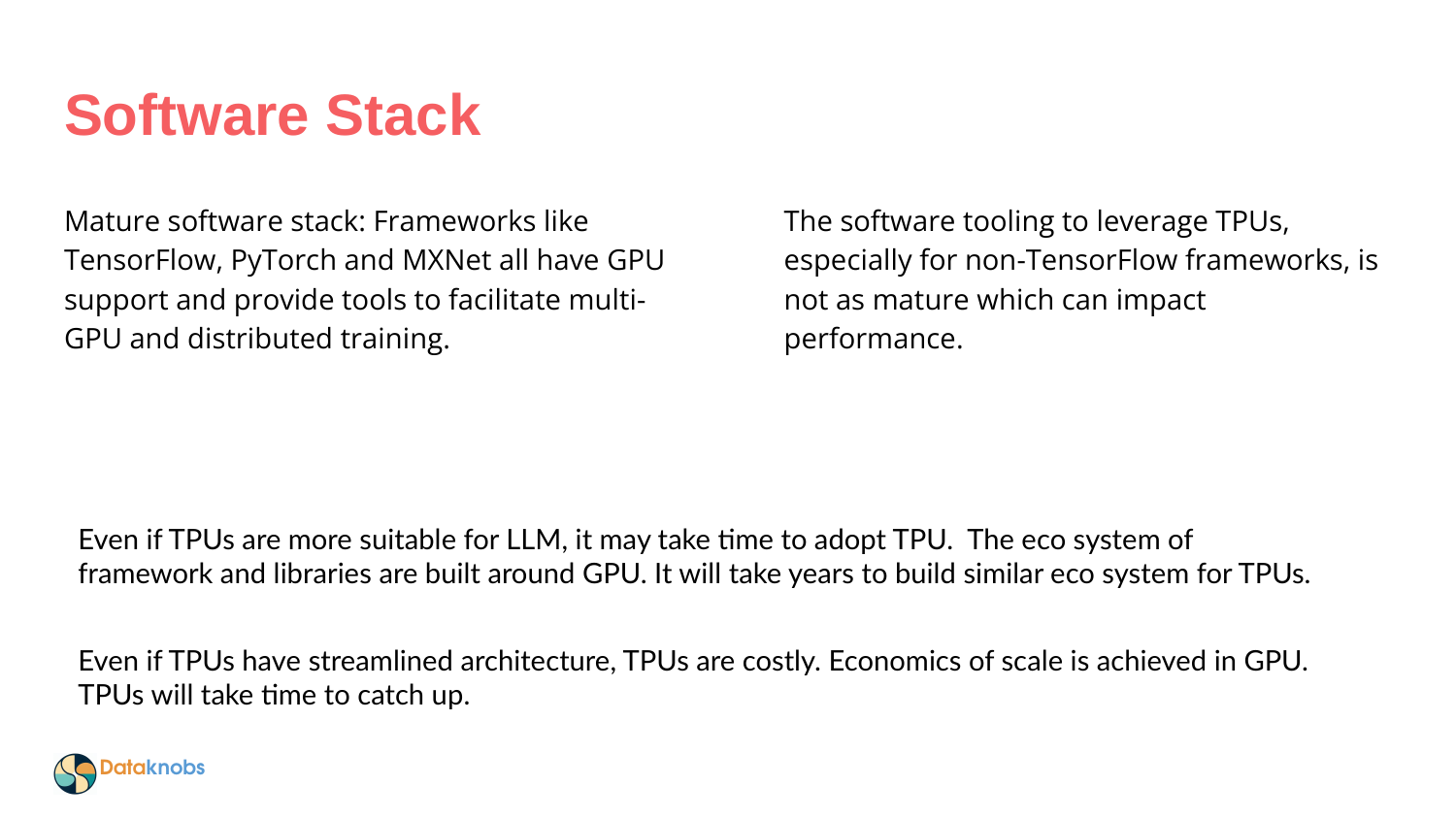

# Software Stack
Mature software stack: Frameworks like TensorFlow, PyTorch and MXNet all have GPU support and provide tools to facilitate multi-GPU and distributed training.
The software tooling to leverage TPUs, especially for non-TensorFlow frameworks, is not as mature which can impact performance.

Even if TPUs are more suitable for LLM, it may take time to adopt TPU.  The eco system of framework and libraries are built around GPU. It will take years to build similar eco system for TPUs.
Even if TPUs have streamlined architecture, TPUs are costly. Economics of scale is achieved in GPU. TPUs will take time to catch up.